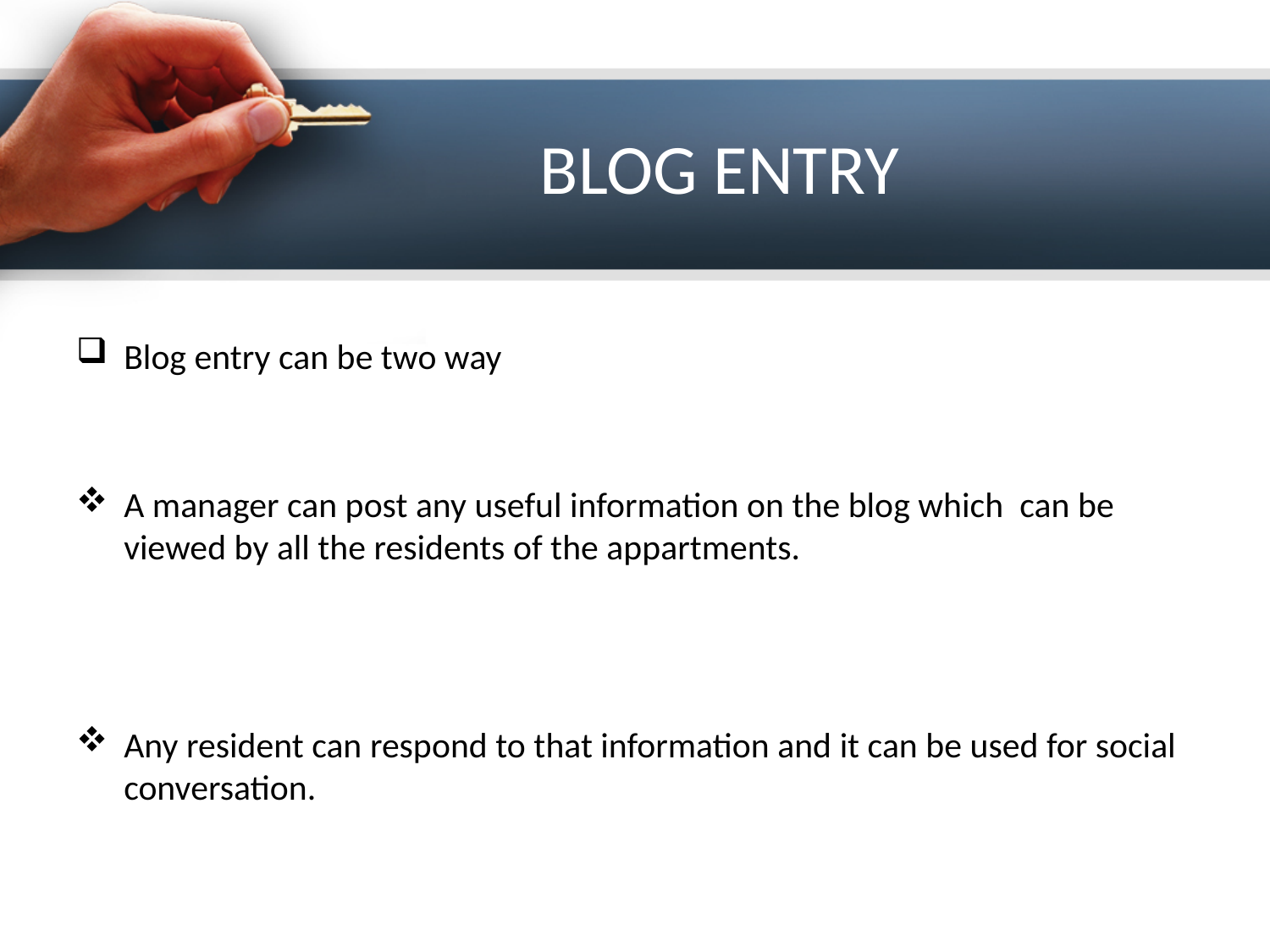

# BLOG ENTRY
Blog entry can be two way

A manager can post any useful information on the blog which  can be viewed by all the residents of the appartments.

Any resident can respond to that information and it can be used for social conversation.